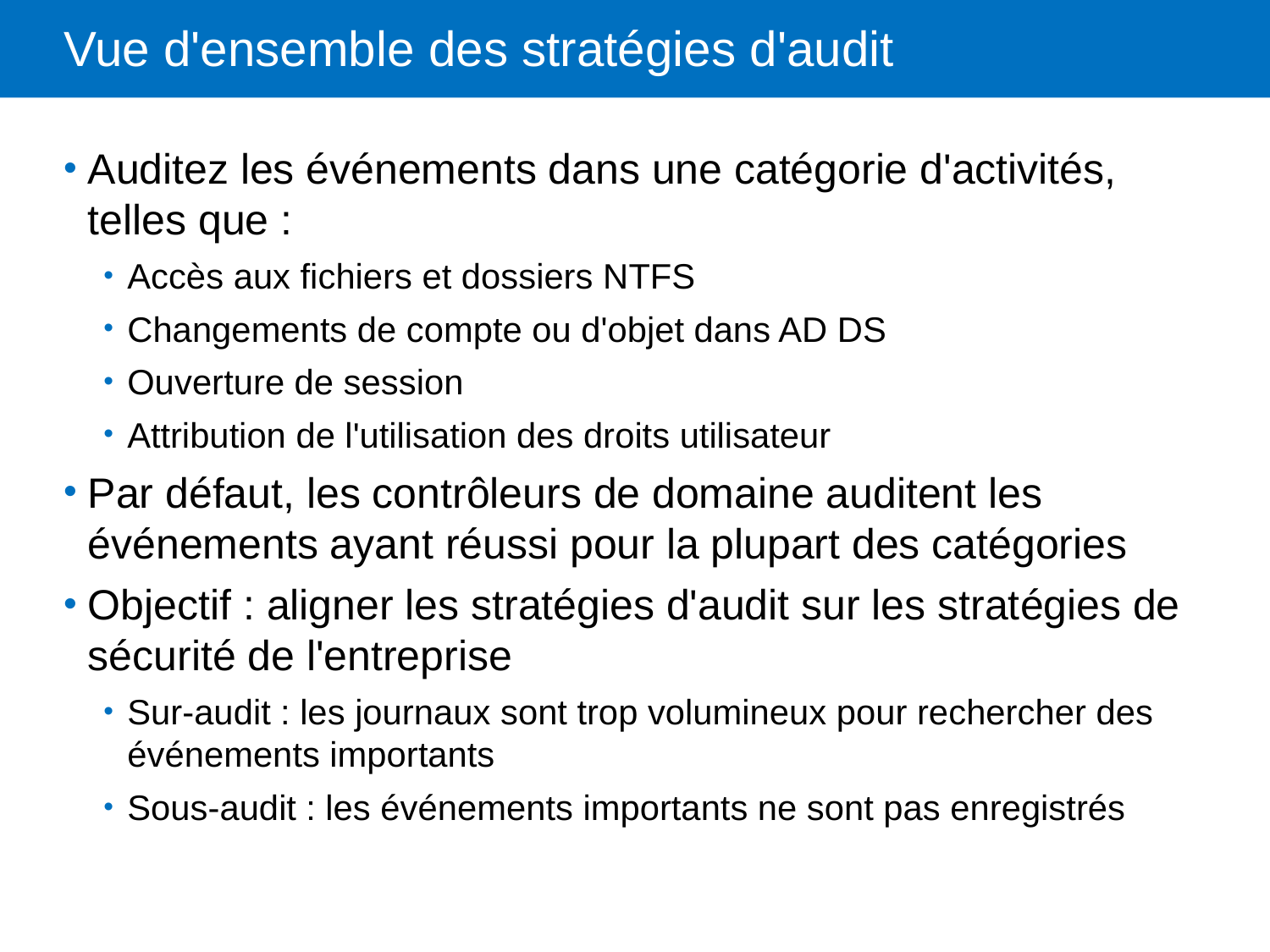

# Vue d'ensemble des stratégies d'audit
Auditez les événements dans une catégorie d'activités, telles que :
Accès aux fichiers et dossiers NTFS
Changements de compte ou d'objet dans AD DS
Ouverture de session
Attribution de l'utilisation des droits utilisateur
Par défaut, les contrôleurs de domaine auditent les événements ayant réussi pour la plupart des catégories
Objectif : aligner les stratégies d'audit sur les stratégies de sécurité de l'entreprise
Sur-audit : les journaux sont trop volumineux pour rechercher des événements importants
Sous-audit : les événements importants ne sont pas enregistrés